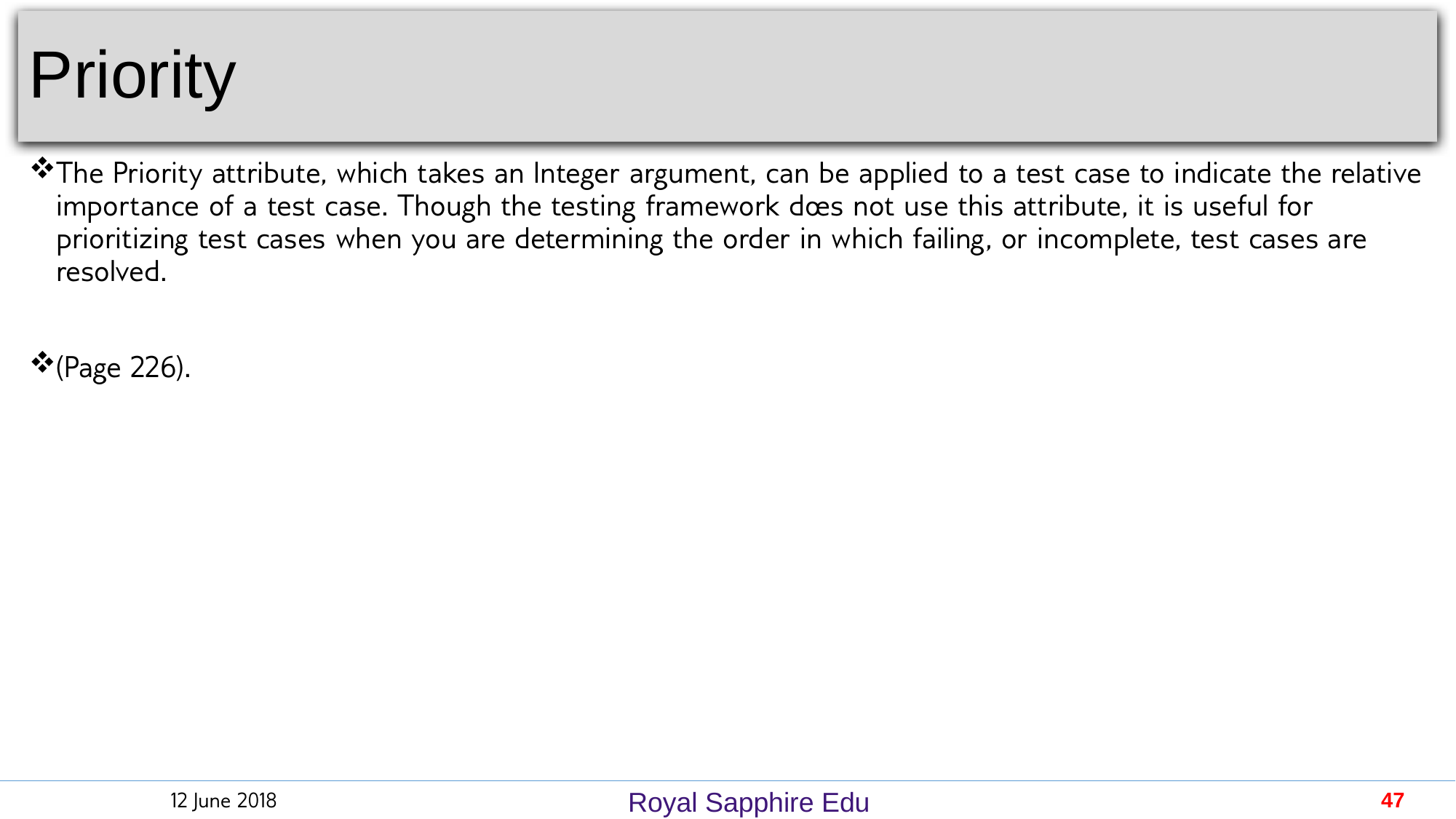

# Priority
The Priority attribute, which takes an Integer argument, can be applied to a test case to indicate the relative importance of a test case. Though the testing framework does not use this attribute, it is useful for prioritizing test cases when you are determining the order in which failing, or incomplete, test cases are resolved.

(Page 226).
12 June 2018
47